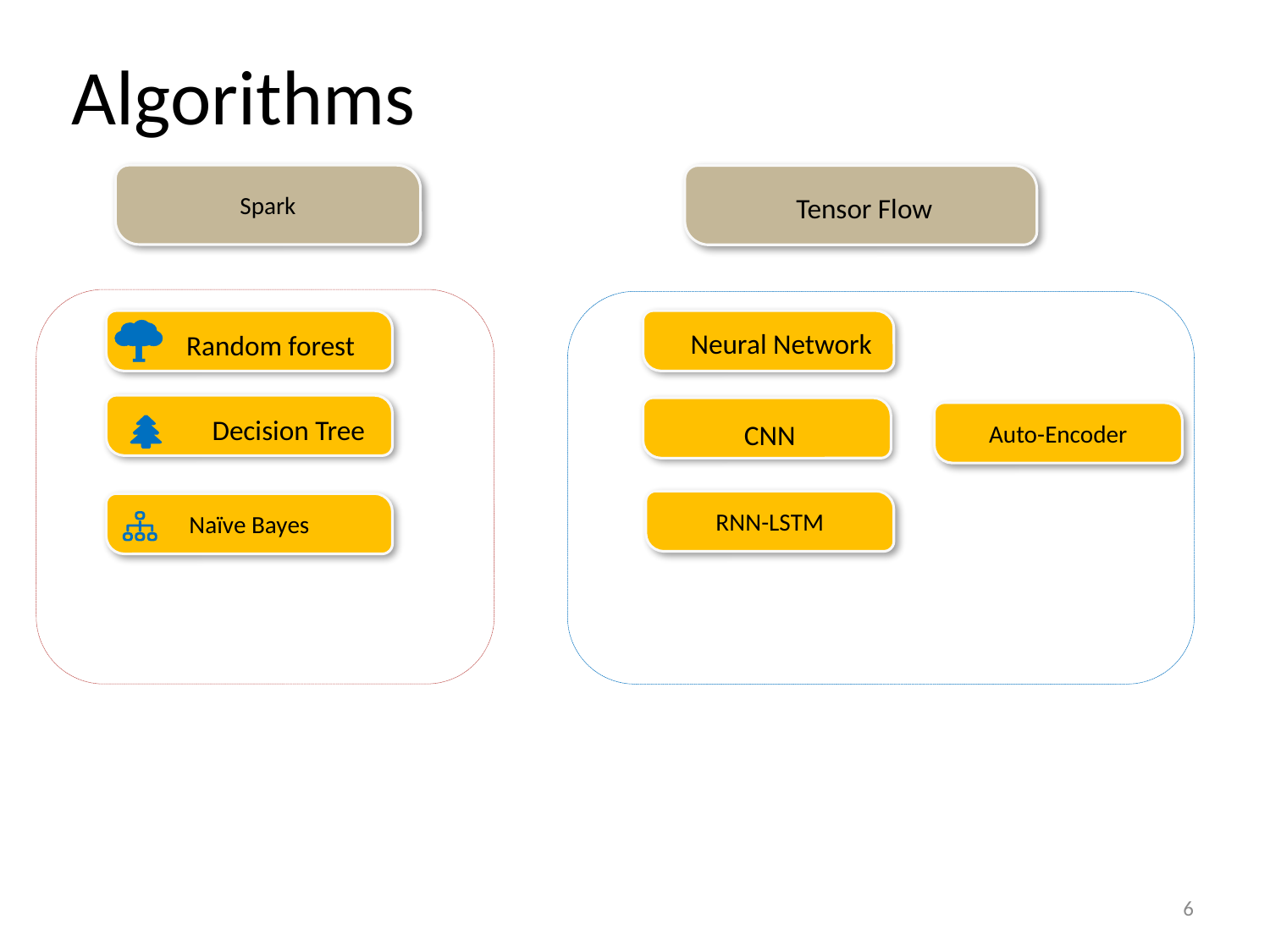

# Algorithms
Spark

Tensor Flow

Random forest

Neural Network

Decision Tree

Naïve Bayes

Auto-Encoder
CNN
RNN-LSTM
6